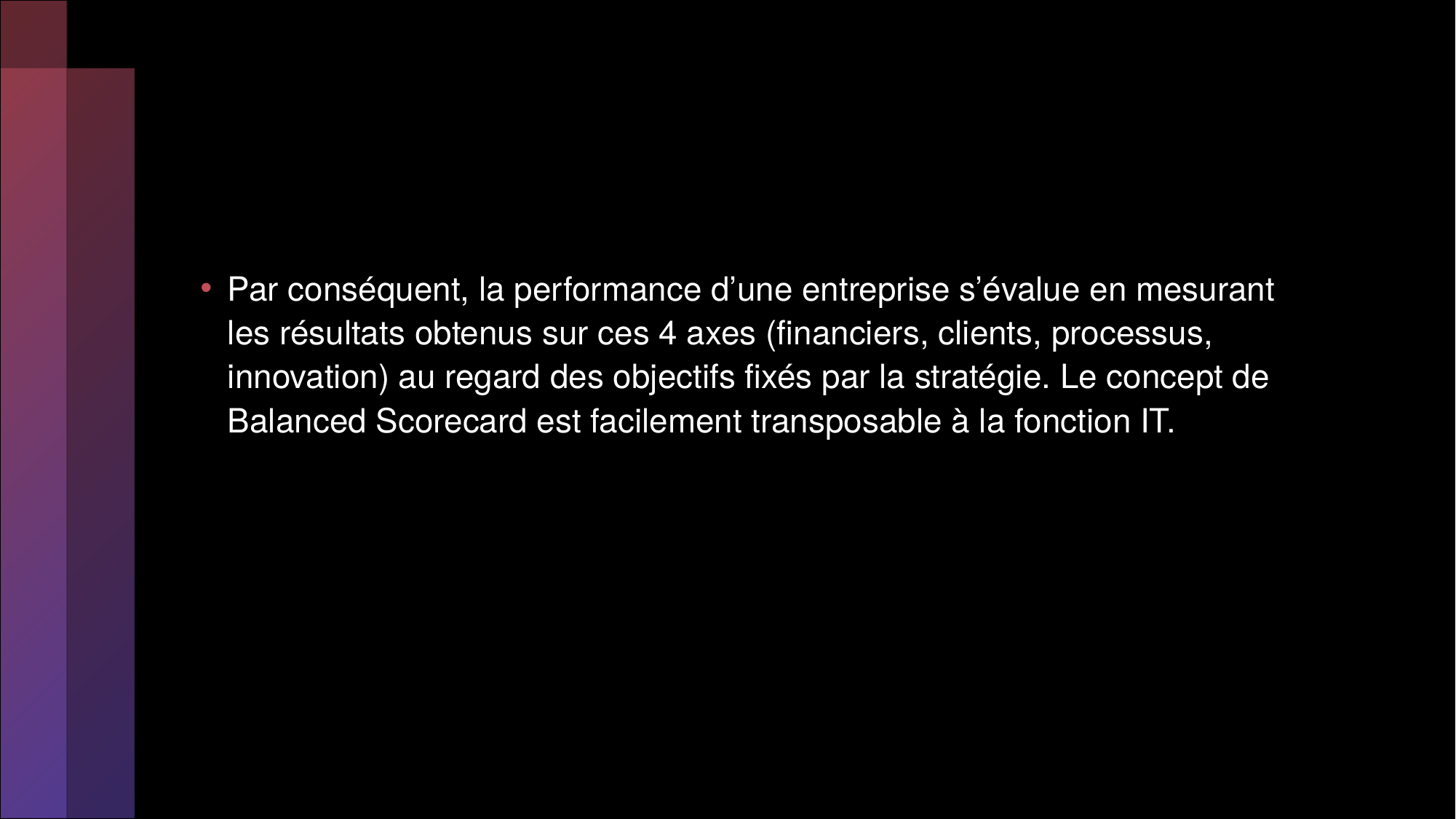

#
Par conséquent, la performance d’une entreprise s’évalue en mesurant les résultats obtenus sur ces 4 axes (financiers, clients, processus, innovation) au regard des objectifs fixés par la stratégie. Le concept de Balanced Scorecard est facilement transposable à la fonction IT.